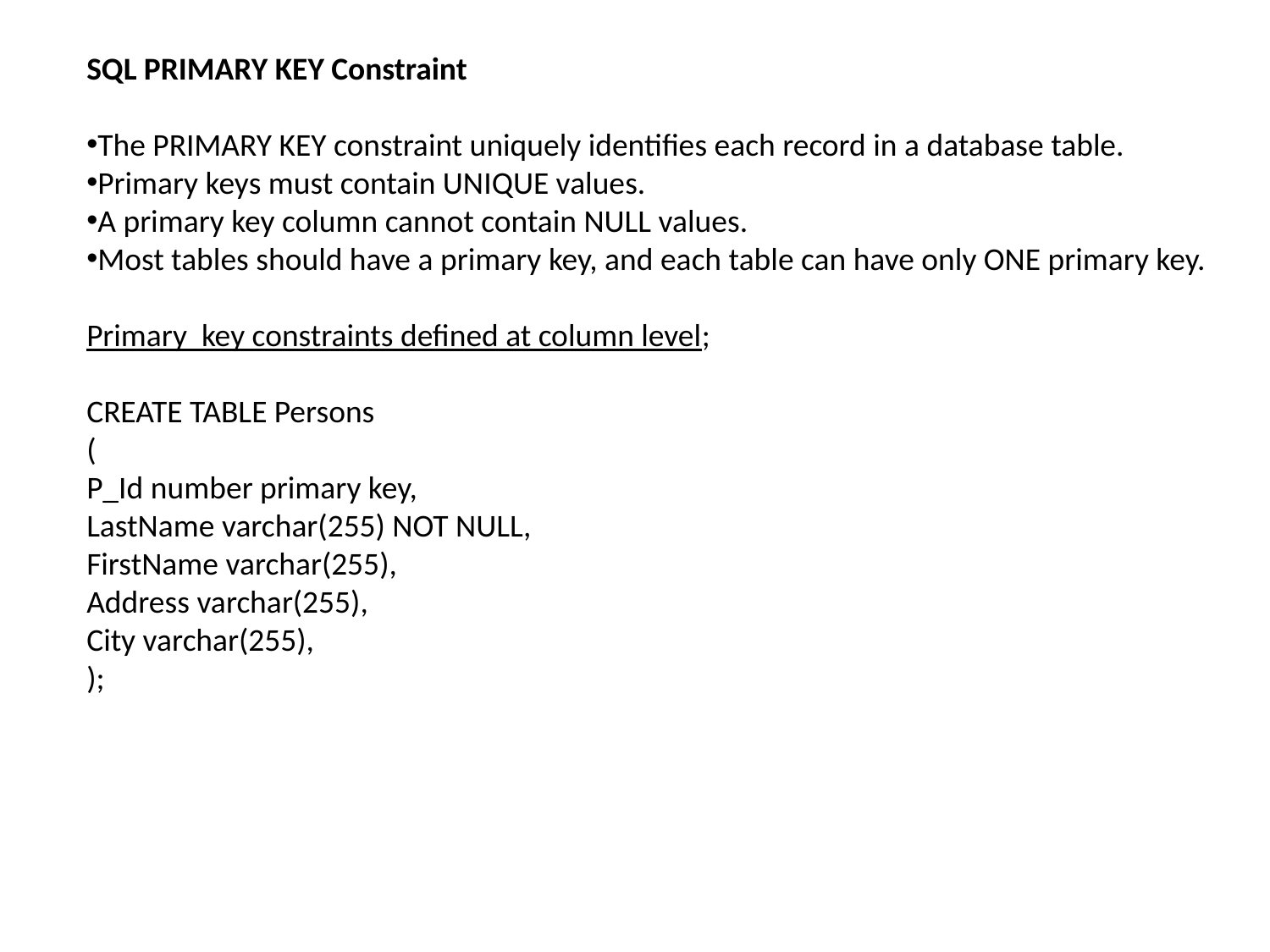

SQL PRIMARY KEY Constraint

The PRIMARY KEY constraint uniquely identifies each record in a database table.
Primary keys must contain UNIQUE values.
A primary key column cannot contain NULL values.
Most tables should have a primary key, and each table can have only ONE primary key.

Primary  key constraints defined at column level;

CREATE TABLE Persons
(
P_Id number primary key,
LastName varchar(255) NOT NULL,
FirstName varchar(255),
Address varchar(255),
City varchar(255),
);